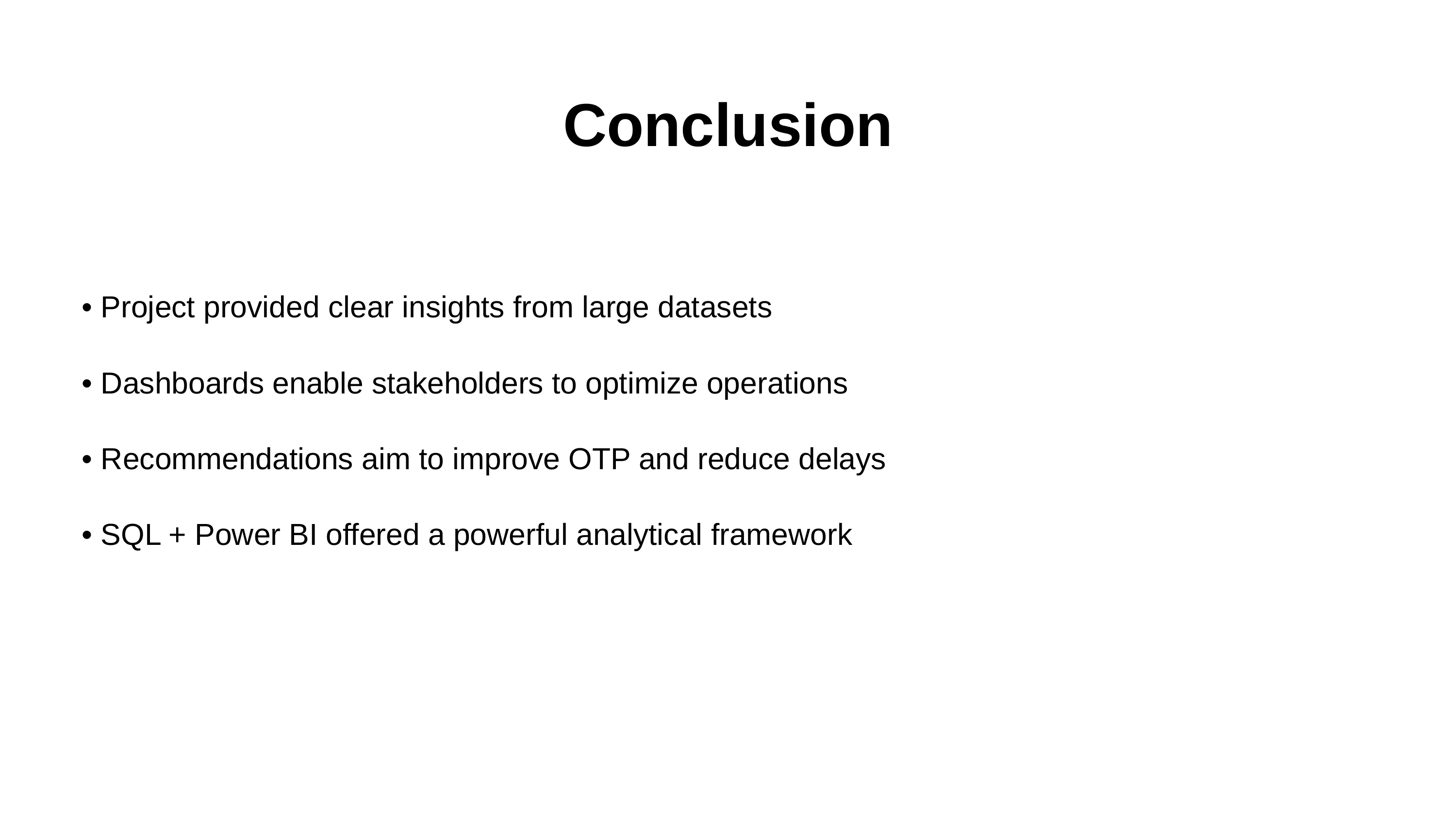

Conclusion
• Project provided clear insights from large datasets
• Dashboards enable stakeholders to optimize operations
• Recommendations aim to improve OTP and reduce delays
• SQL + Power BI offered a powerful analytical framework